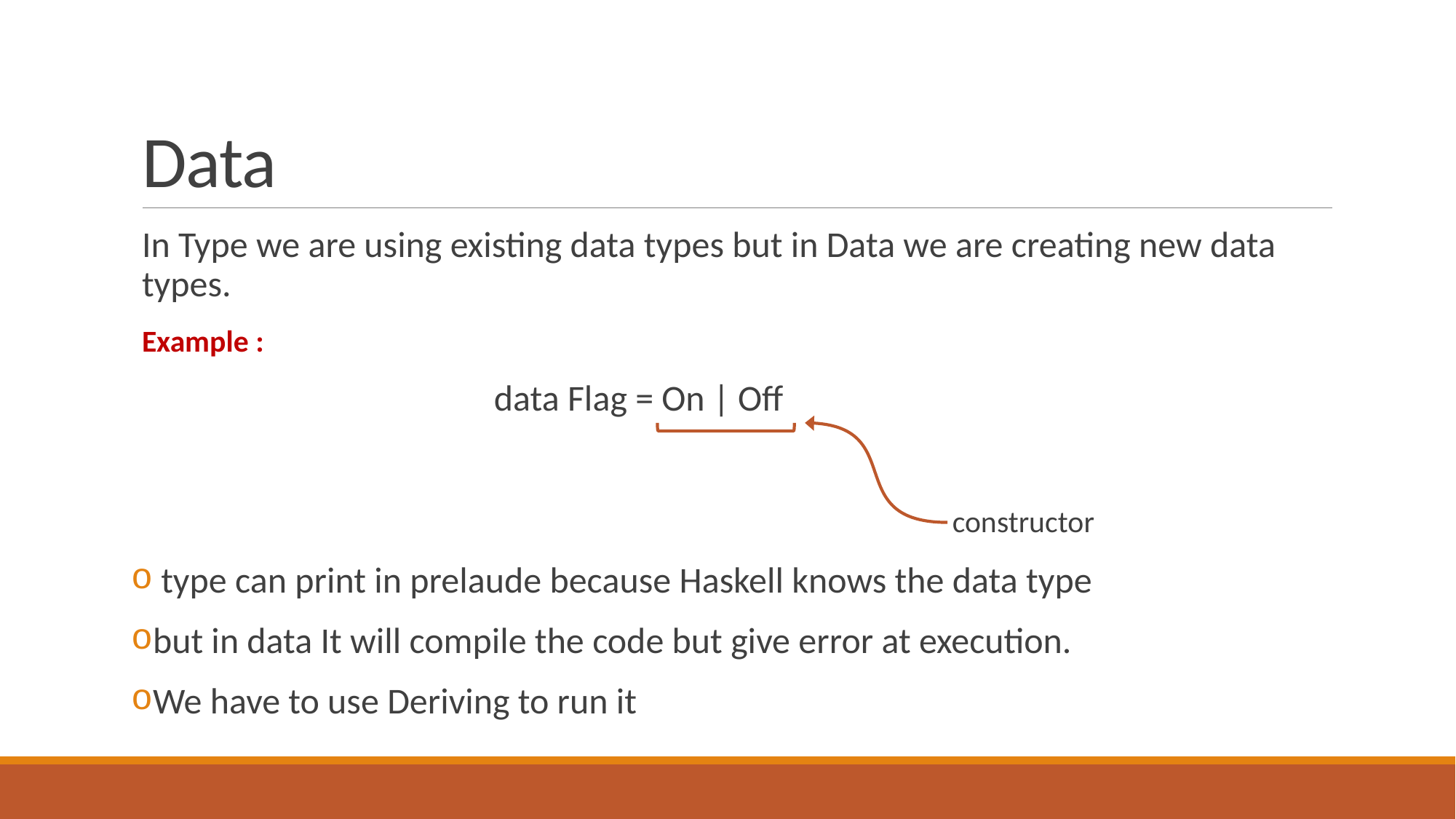

# Data
In Type we are using existing data types but in Data we are creating new data types.
Example :
                                           data Flag = On | Off

                                                                                                   constructor
 type can print in prelaude because Haskell knows the data type
but in data It will compile the code but give error at execution.
We have to use Deriving to run it